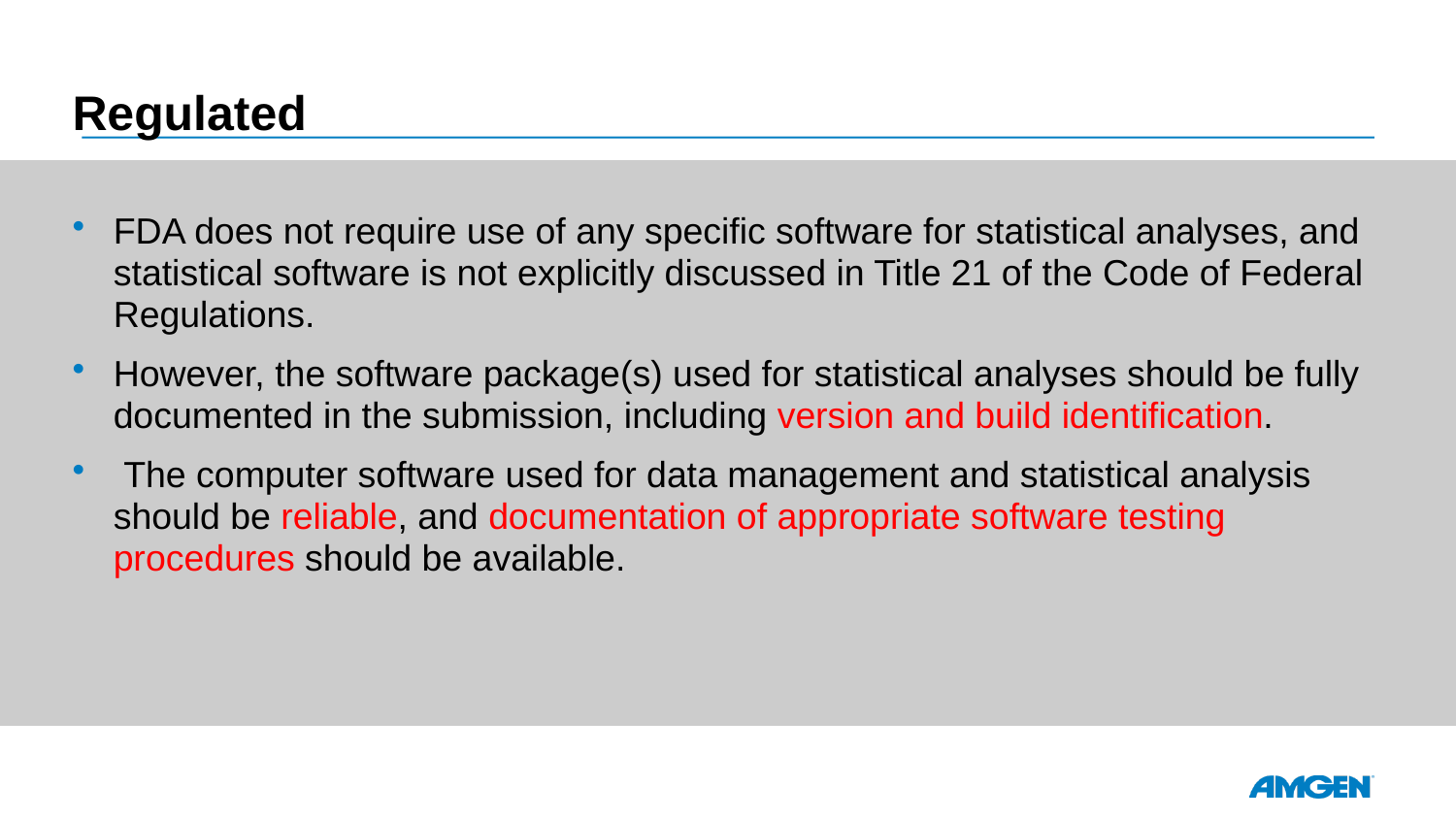

# Regulated
FDA does not require use of any specific software for statistical analyses, and statistical software is not explicitly discussed in Title 21 of the Code of Federal Regulations.
However, the software package(s) used for statistical analyses should be fully documented in the submission, including version and build identification.
 The computer software used for data management and statistical analysis should be reliable, and documentation of appropriate software testing procedures should be available.